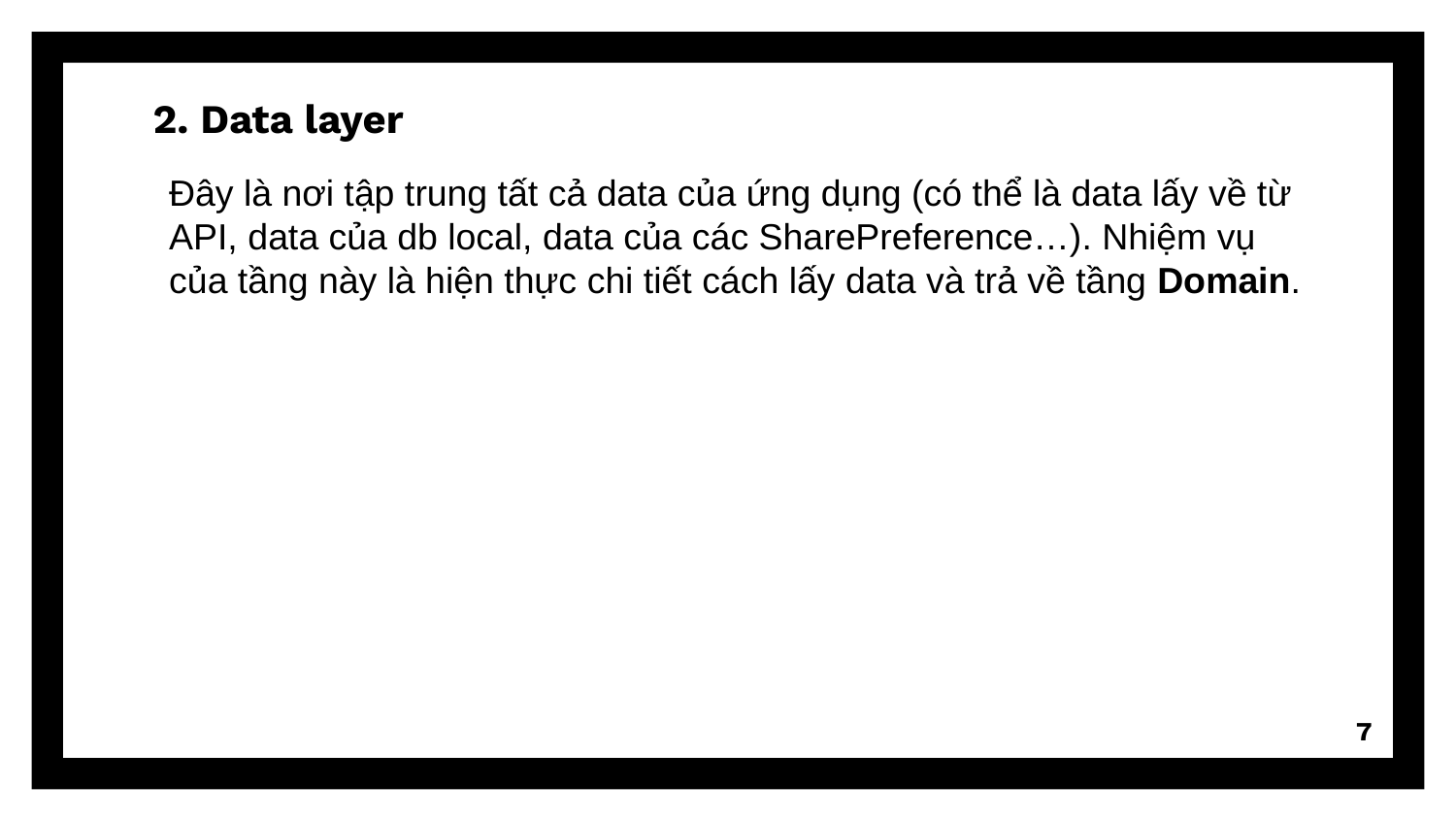

# 2. Data layer
Đây là nơi tập trung tất cả data của ứng dụng (có thể là data lấy về từ API, data của db local, data của các SharePreference…). Nhiệm vụ của tầng này là hiện thực chi tiết cách lấy data và trả về tầng Domain.
7